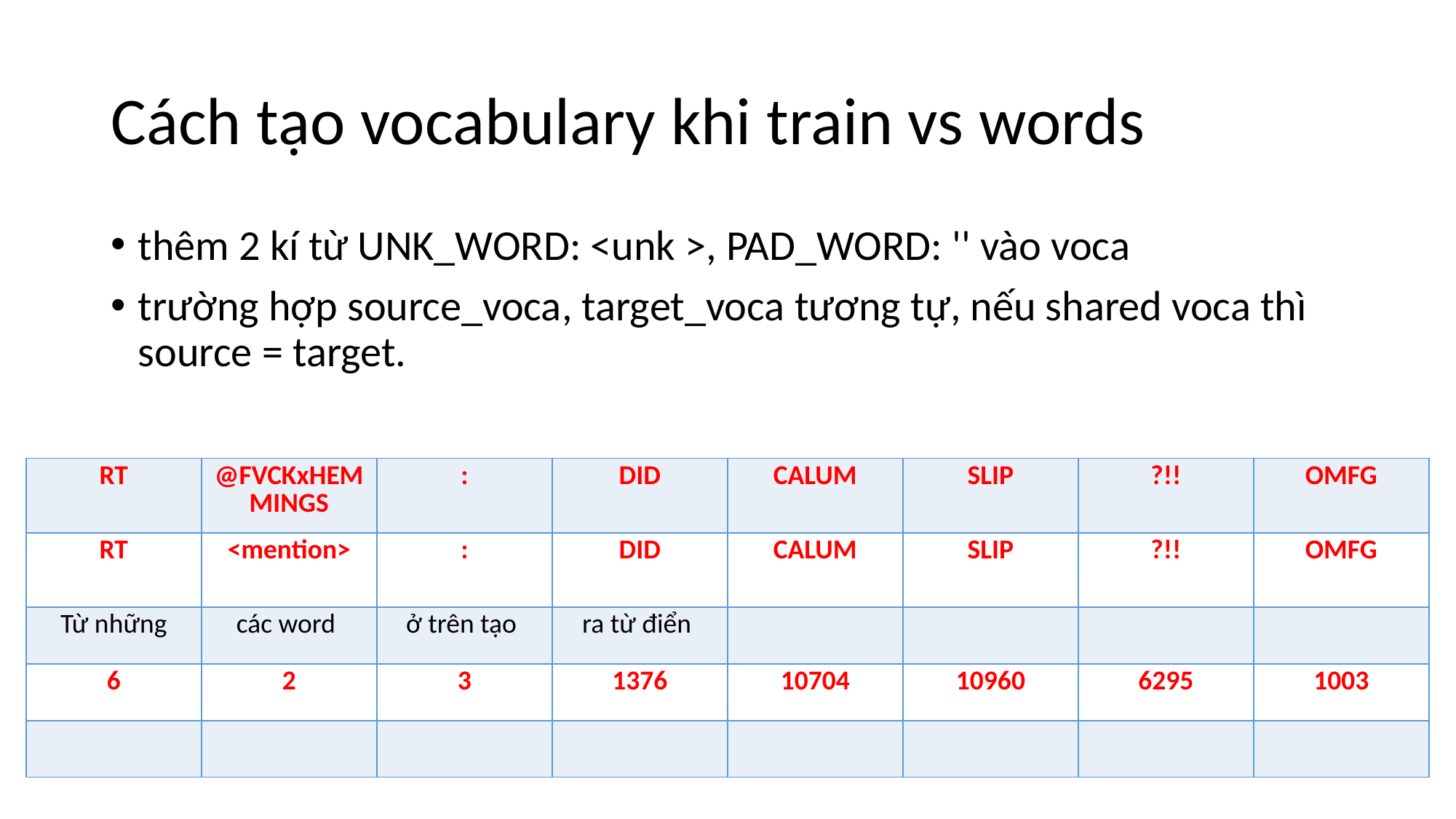

Cách tạo vocabulary khi train vs words
thêm 2 kí từ UNK_WORD: <unk >, PAD_WORD: '' vào voca
trường hợp source_voca, target_voca tương tự, nếu shared voca thì source = target.

| RT | @FVCKxHEMMINGS | : | DID | CALUM | SLIP | ?!! | OMFG |
| --- | --- | --- | --- | --- | --- | --- | --- |
| RT | <mention> | : | DID | CALUM | SLIP | ?!! | OMFG |
| Từ những | các word | ở trên tạo | ra từ điển |  |  |  |  |
| 6 | 2 | 3 | 1376 | 10704 | 10960 | 6295 | 1003 |
|  |  |  |  |  |  |  |  |